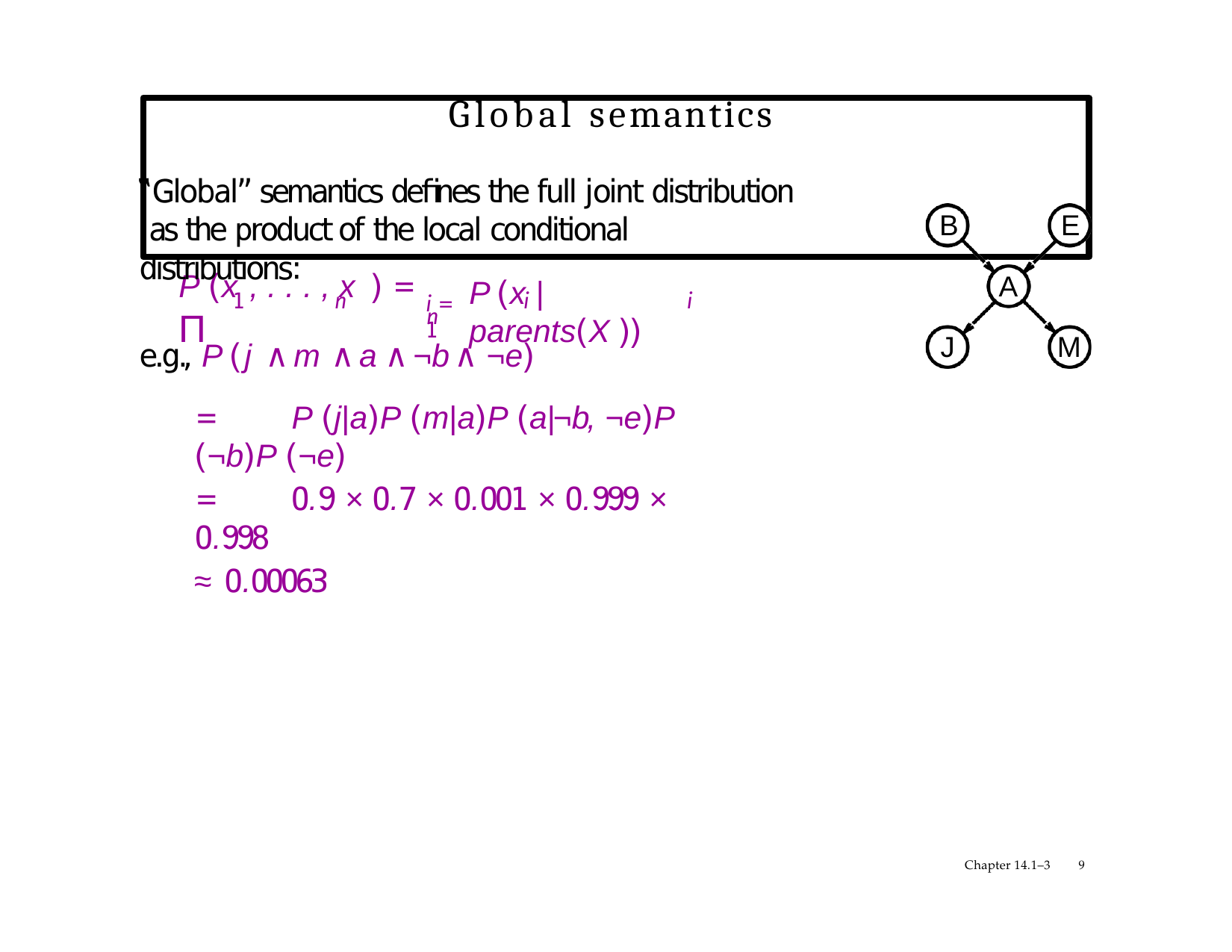

# Global semantics
“Global” semantics defines the full joint distribution  as the product of the local conditional  distributions:
n

B
E
P (x , . . . , x ) = Π
A
P (x |parents(X ))
1	n
i 	i
i = 1
J
M
e.g., P (j ∧ m ∧ a ∧ ¬b ∧ ¬e)
=	P (j|a)P (m|a)P (a|¬b, ¬e)P (¬b)P (¬e)
=	0.9 × 0.7 × 0.001 × 0.999 × 0.998
≈ 0.00063
Chapter 14.1–3
9